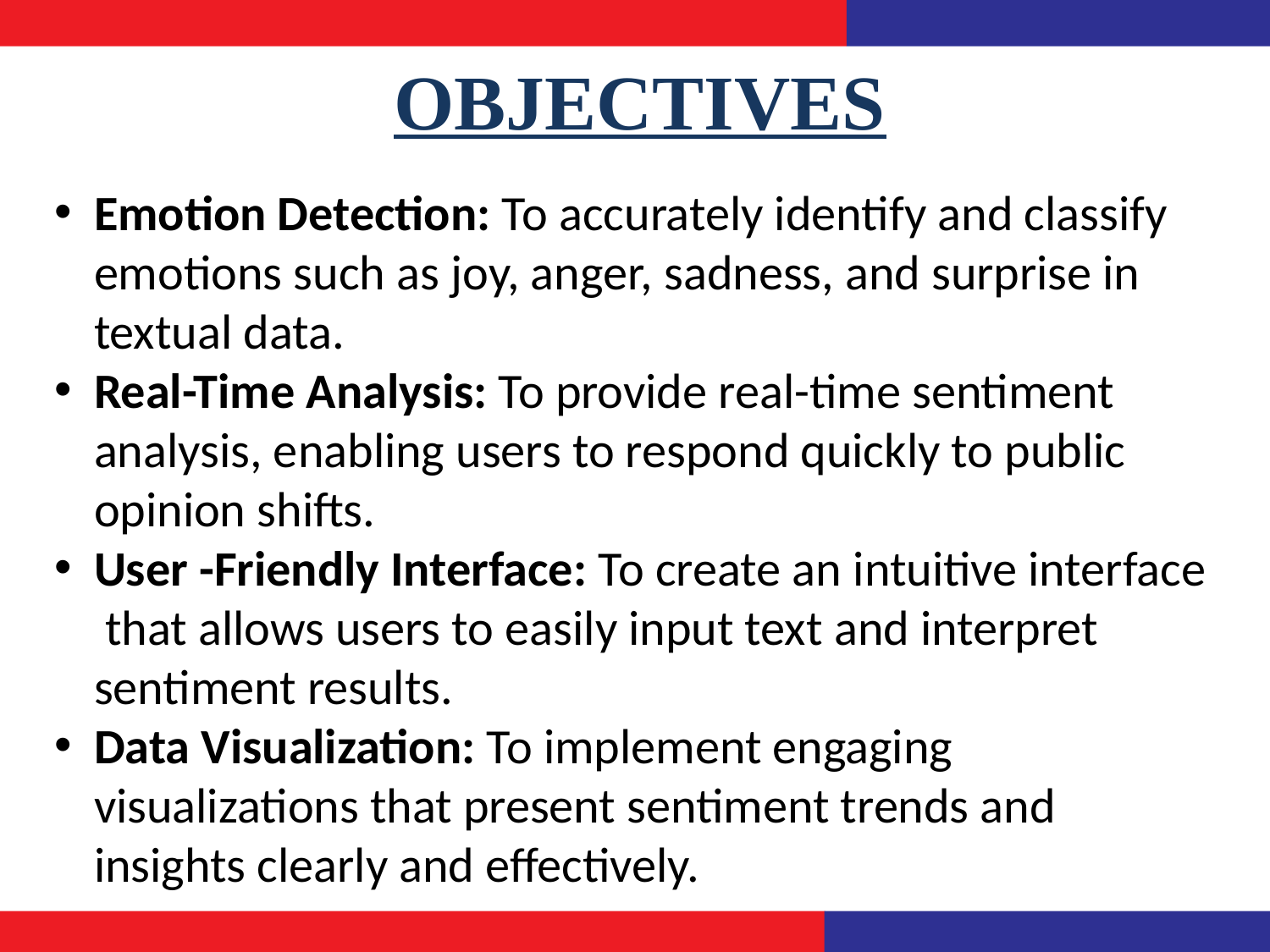

OBJECTIVES
Emotion Detection: To accurately identify and classify emotions such as joy, anger, sadness, and surprise in textual data.​
Real-Time Analysis: To provide real-time sentiment analysis, enabling users to respond quickly to public opinion shifts.​
User -Friendly Interface: To create an intuitive interface  that allows users to easily input text and interpret sentiment results.​
Data Visualization: To implement engaging visualizations that present sentiment trends and insights clearly and effectively.​
​

4